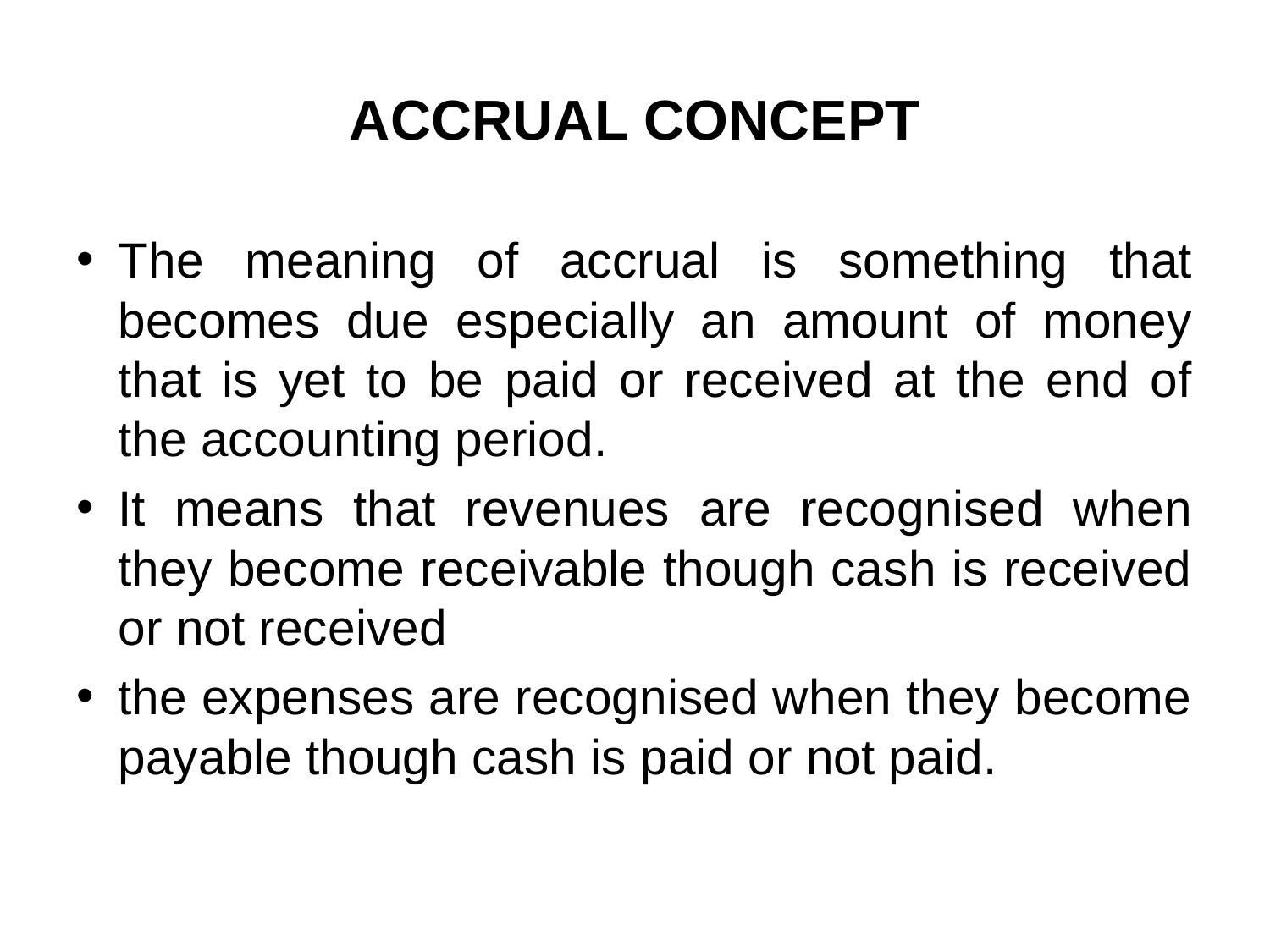

# ACCRUAL CONCEPT
The meaning of accrual is something that becomes due especially an amount of money that is yet to be paid or received at the end of the accounting period.
It means that revenues are recognised when they become receivable though cash is received or not received
the expenses are recognised when they become payable though cash is paid or not paid.